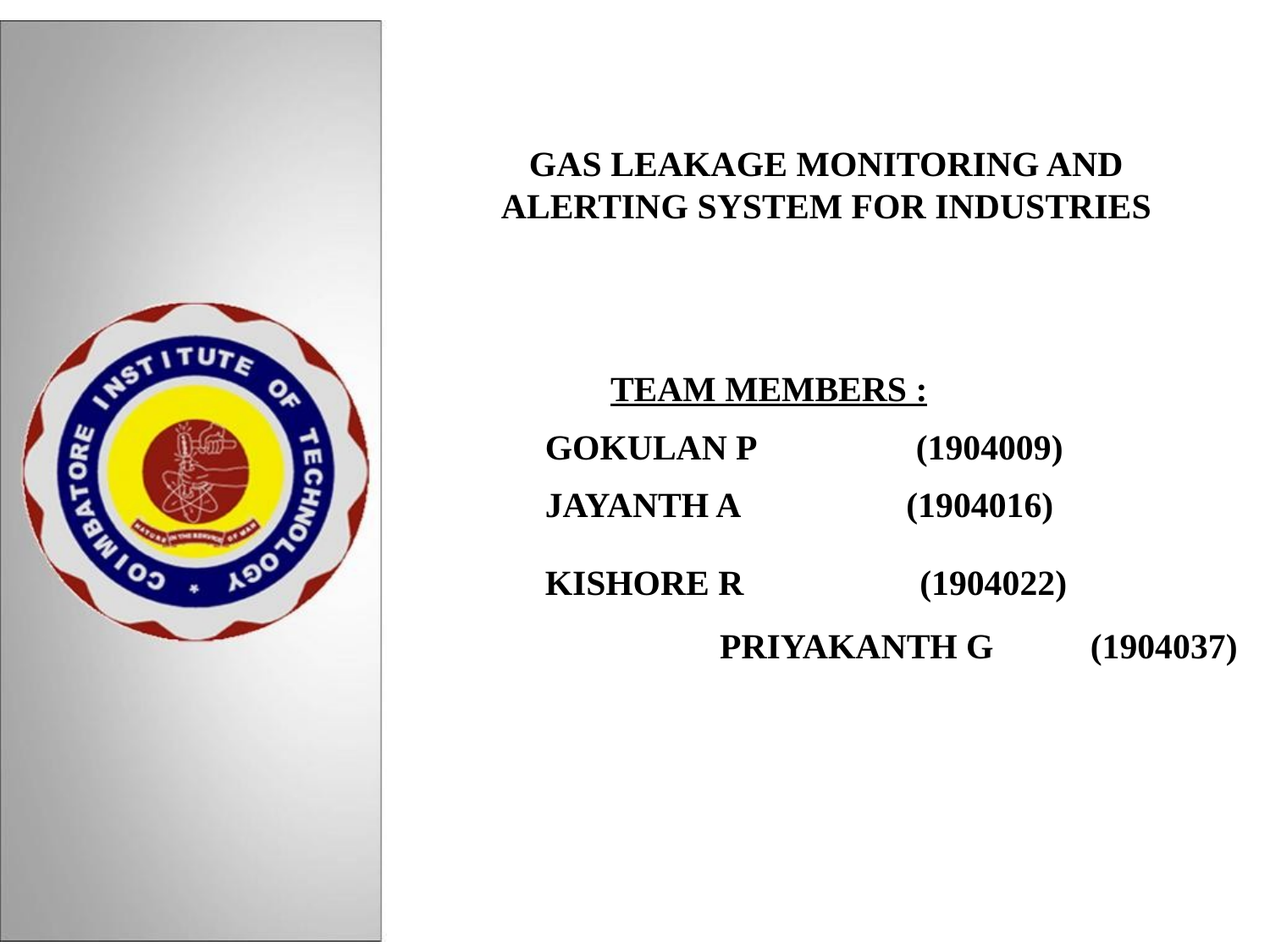

# GAS LEAKAGE MONITORING AND ALERTING SYSTEM FOR INDUSTRIES
	 TEAM MEMBERS :
         GOKULAN P                  (1904009)
         JAYANTH A                   (1904016)
         KISHORE R                    (1904022)                                                           	PRIYAKANTH G           (1904037)